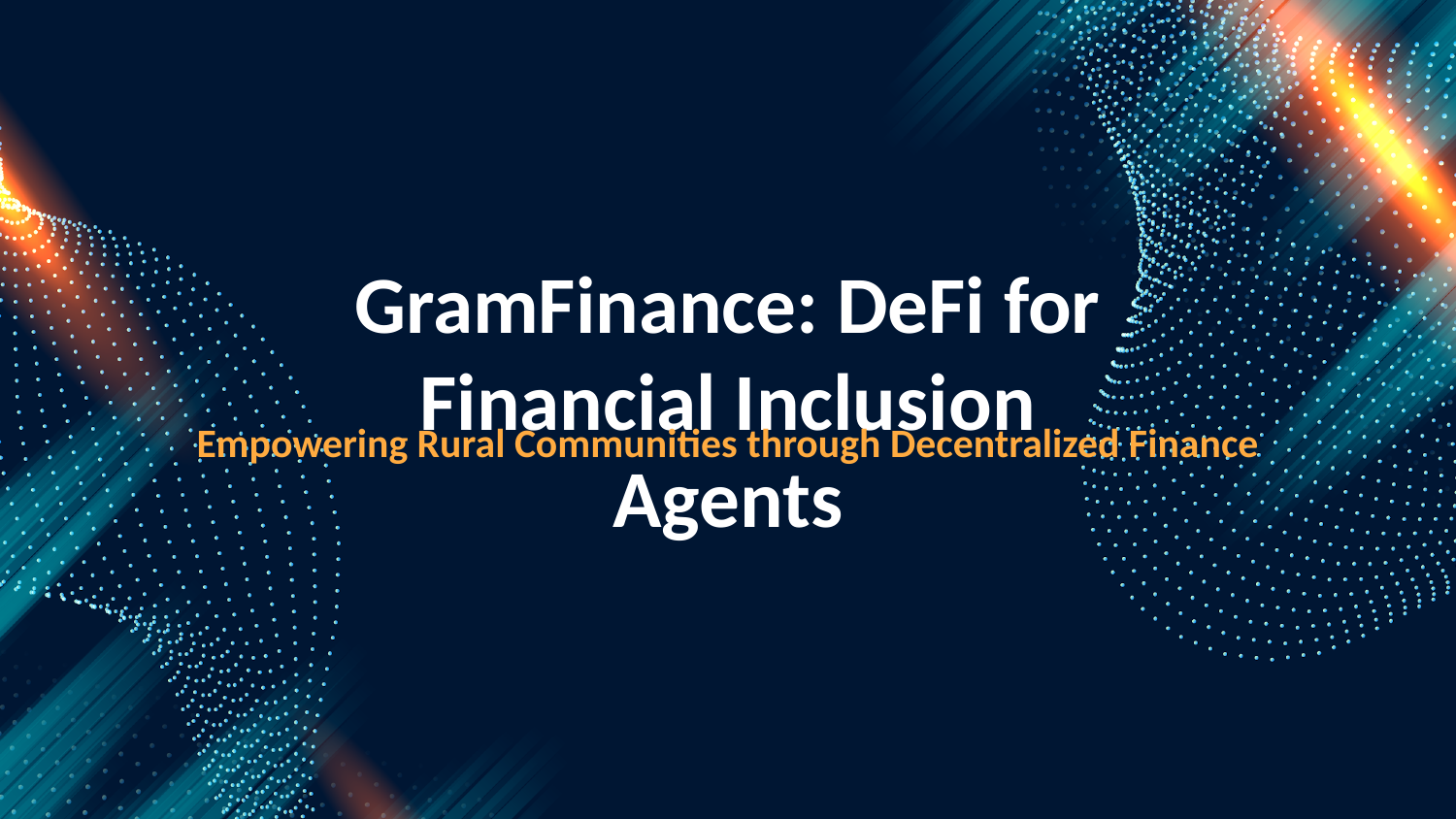

GramFinance: DeFi for Financial Inclusion Agents
Empowering Rural Communities through Decentralized Finance